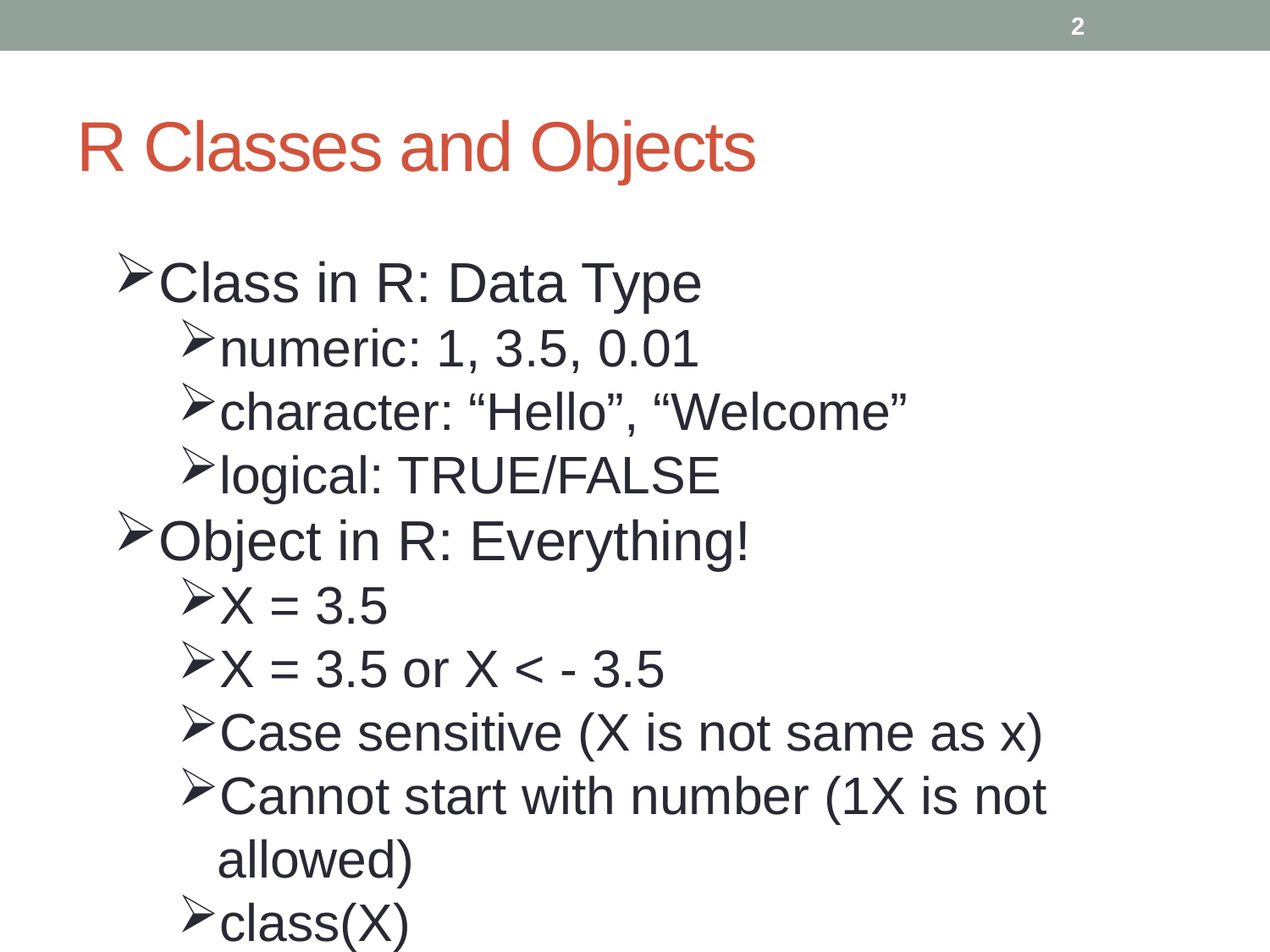

2
# R Classes and Objects
Class in R: Data Type
numeric: 1, 3.5, 0.01
character: “Hello”, “Welcome”
logical: TRUE/FALSE
Object in R: Everything!
X = 3.5
X = 3.5 or X < - 3.5
Case sensitive (X is not same as x)
Cannot start with number (1X is not allowed)
class(X)